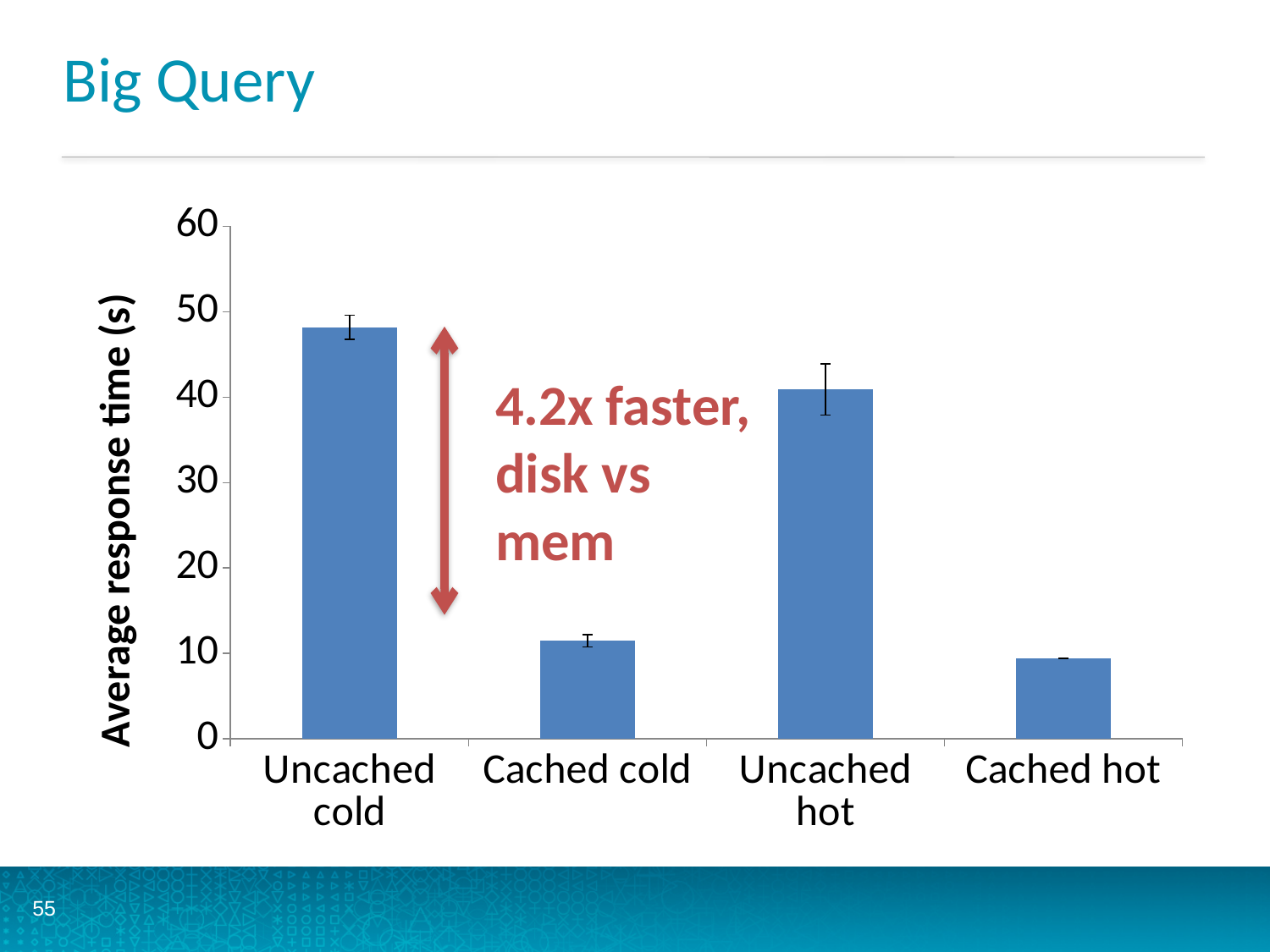

# Big Query

### Chart

| Category |  |
|---|---|
| Uncached cold | 48.153999999999996 |
| Cached cold | 11.479 |
| Uncached hot | 40.89888888888889 |
| Cached hot | 9.43 |
4.2x faster, disk vs mem
55